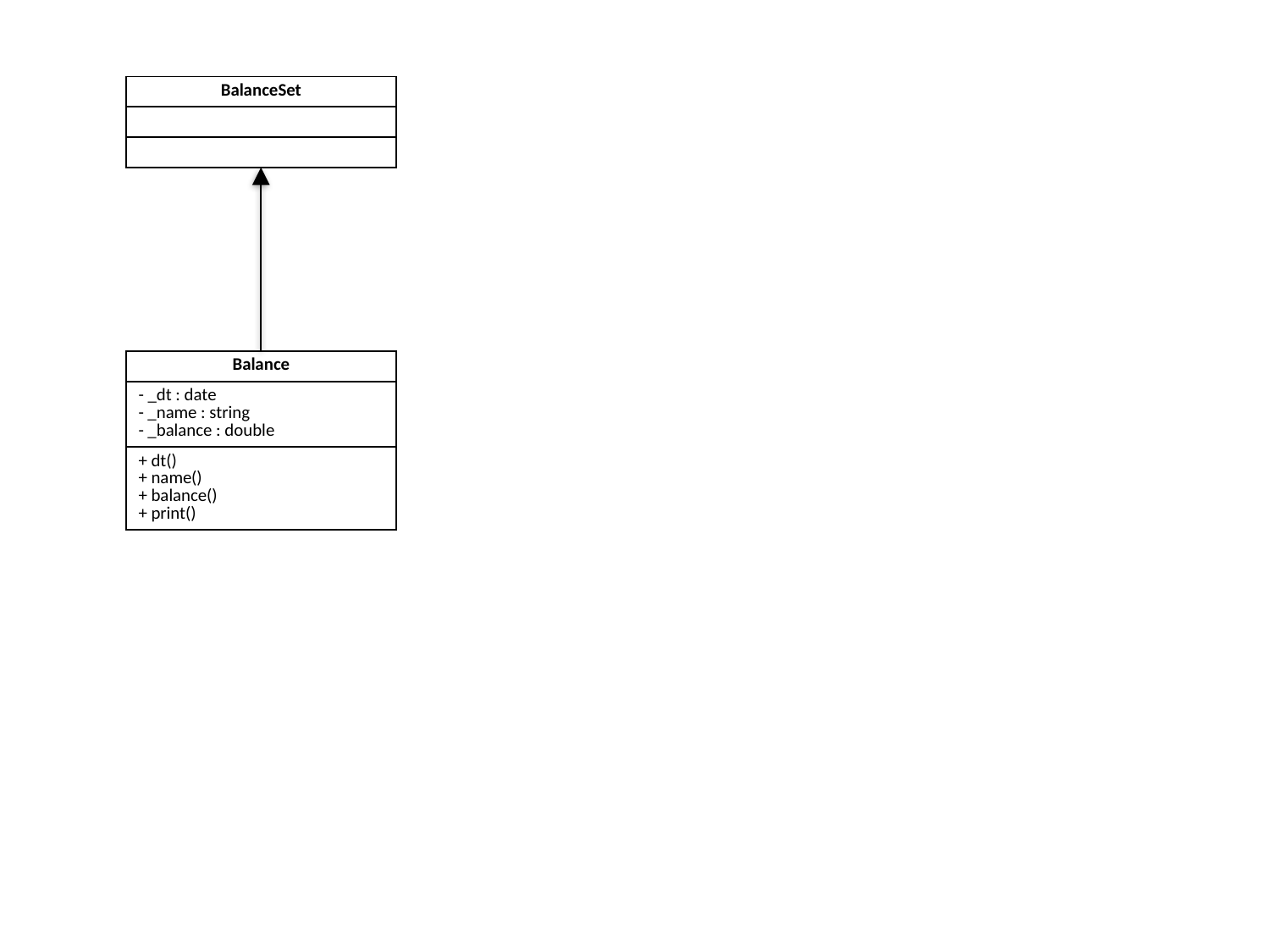

| BalanceSet |
| --- |
|  |
|  |
| Balance |
| --- |
| - \_dt : date - \_name : string - \_balance : double |
| + dt() + name() + balance() + print() |